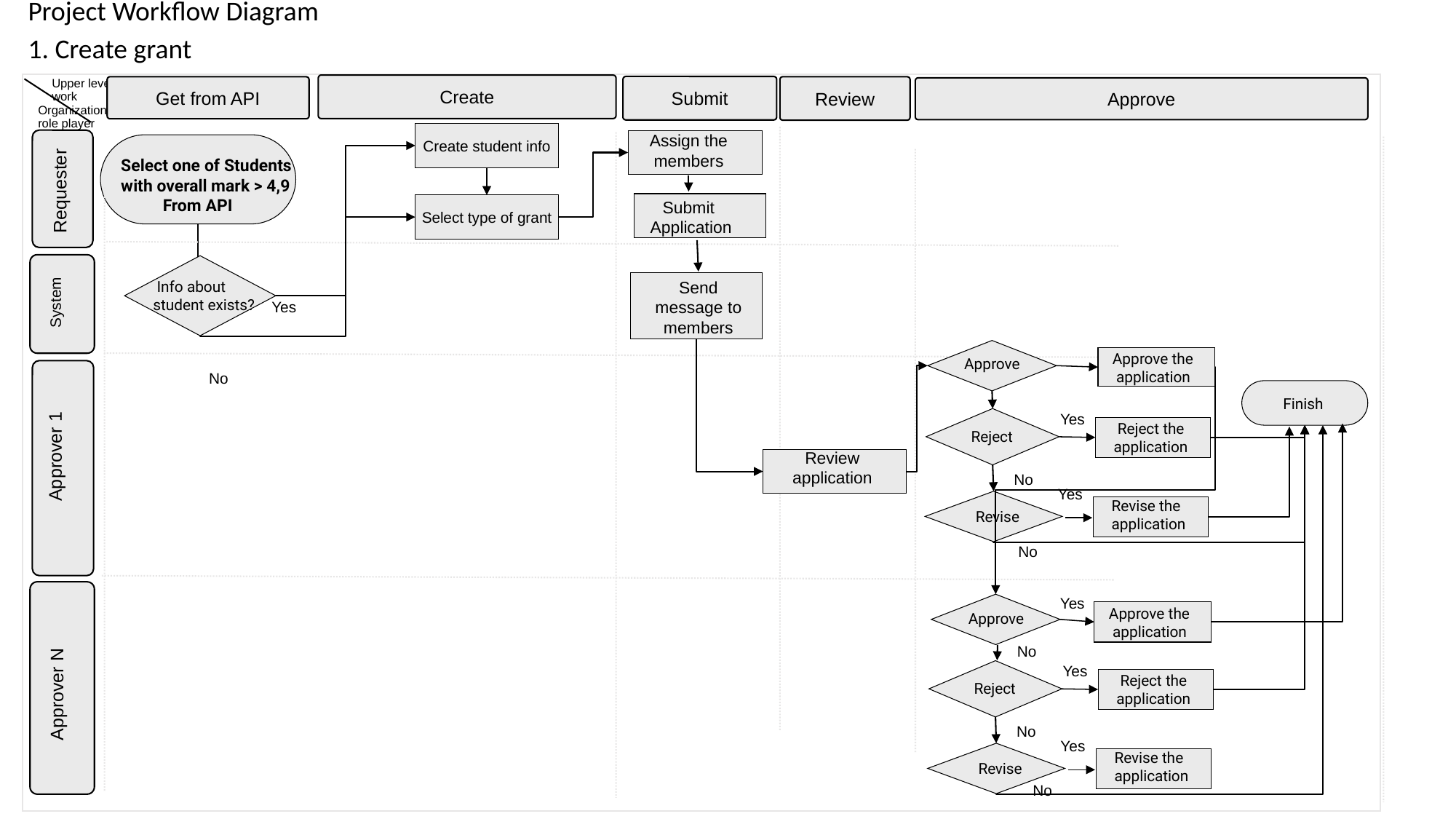

Project Workflow Diagram
1. Create grant
Upper level
work

Create
Get from API

Organization/
role player

Submit
Review
Approve
Create student info
Assign the members

Select one of Students
with overall mark > 4,9
          From API
Requester

Submit
 Application

Select type of grant

Send message to members
 Info about
student exists?

System
Yes

 Approve the
  application
 Approve

No

 Finish
Yes

   Reject the
  application
Reject
Approver 1
Review application

No
Yes
  Revise the
  application

Revise
No

Yes

 Approve the
  application
 Approve
No
Yes

   Reject the
  application
Reject
Approver N
No
Yes
  Revise the
  application

Revise
No